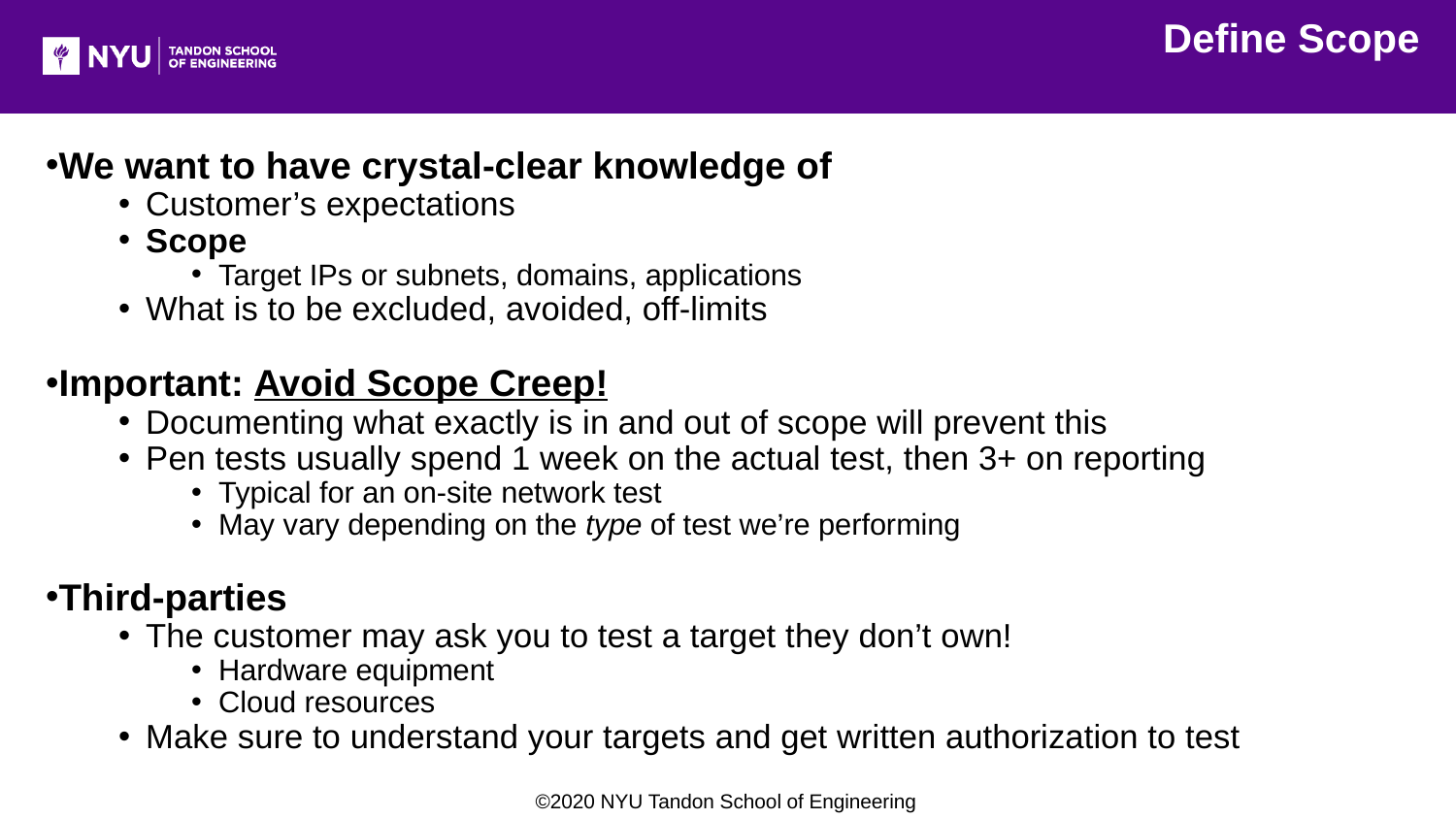

Define Scope
We want to have crystal-clear knowledge of
Customer’s expectations
Scope
Target IPs or subnets, domains, applications
What is to be excluded, avoided, off-limits

Important: Avoid Scope Creep!
Documenting what exactly is in and out of scope will prevent this
Pen tests usually spend 1 week on the actual test, then 3+ on reporting
Typical for an on-site network test
May vary depending on the type of test we’re performing

Third-parties
The customer may ask you to test a target they don’t own!
Hardware equipment
Cloud resources
Make sure to understand your targets and get written authorization to test